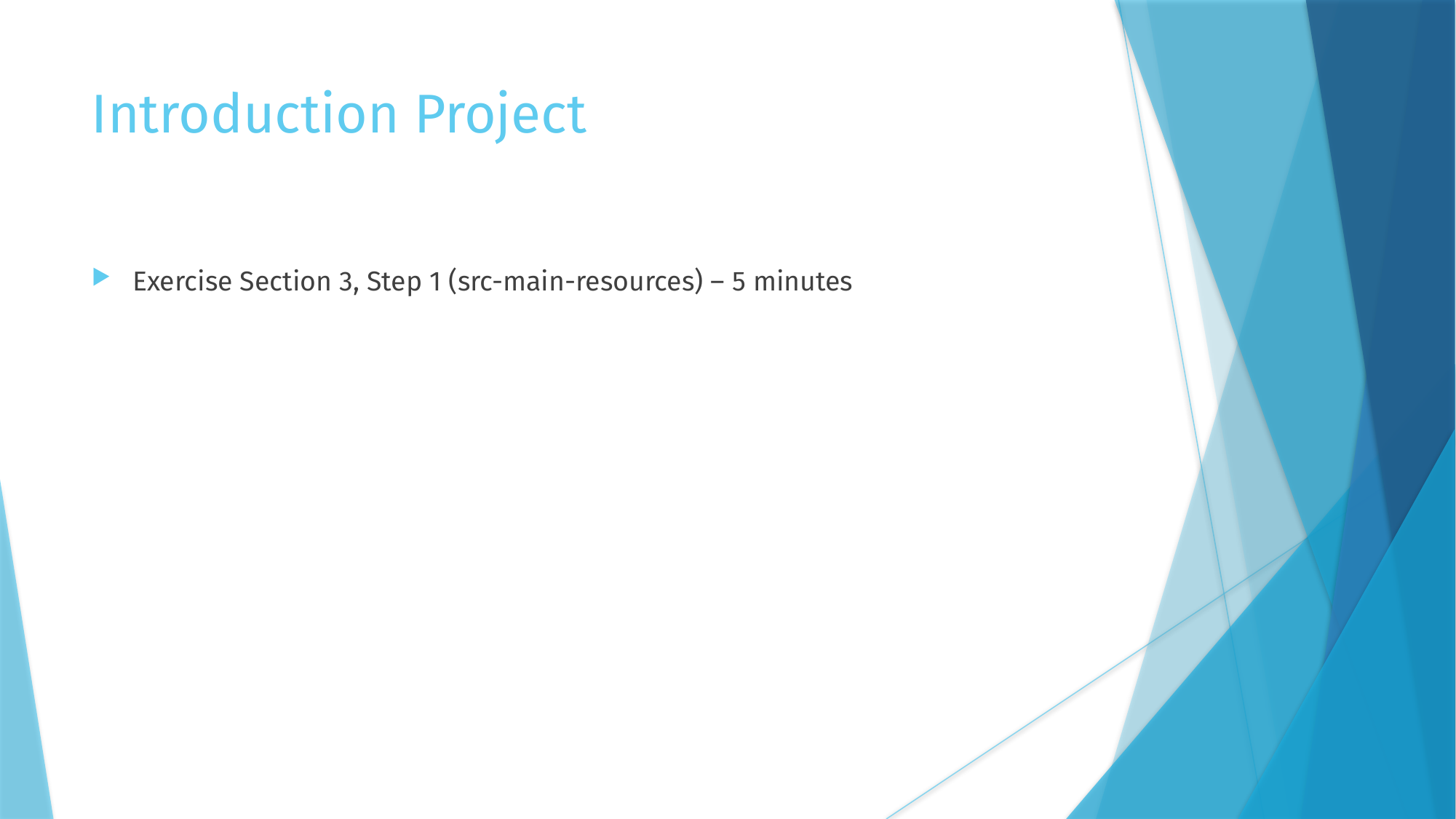

Introduction Project
Exercise Section 3, Step 1 (src-main-resources) – 5 minutes